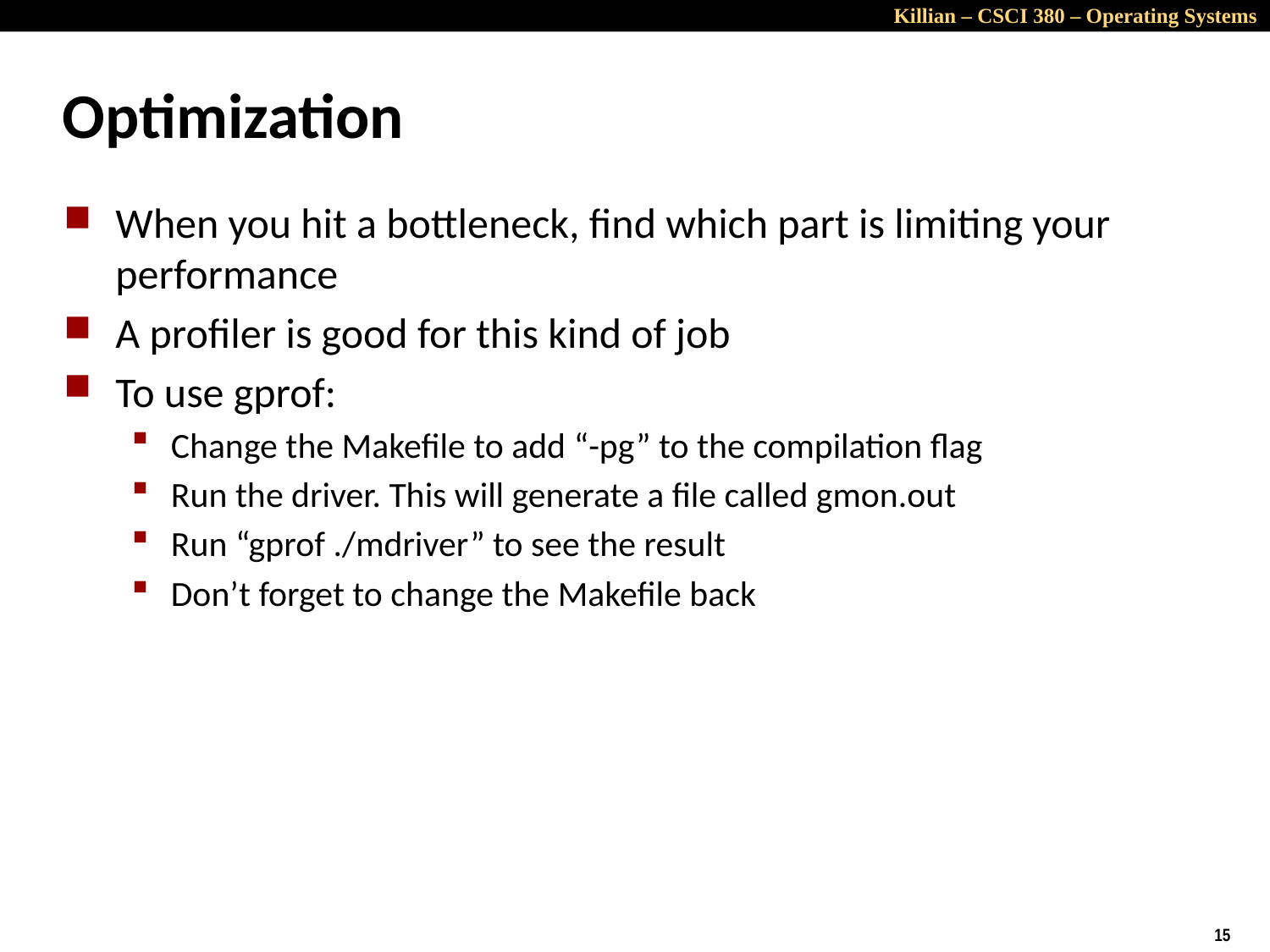

# Optimization
When you hit a bottleneck, find which part is limiting your performance
A profiler is good for this kind of job
To use gprof:
Change the Makefile to add “-pg” to the compilation flag
Run the driver. This will generate a file called gmon.out
Run “gprof ./mdriver” to see the result
Don’t forget to change the Makefile back